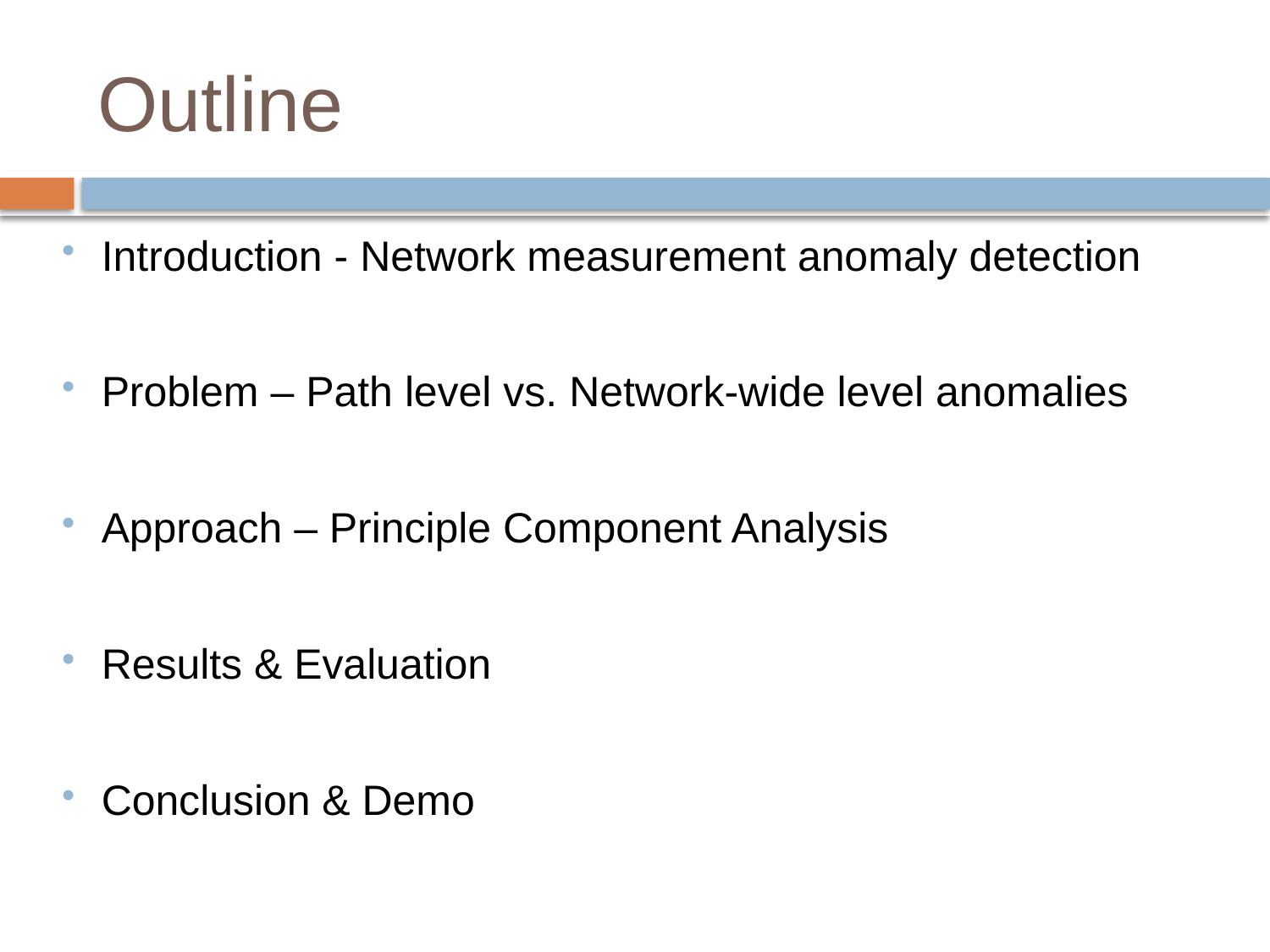

# Outline
Introduction - Network measurement anomaly detection

Problem – Path level vs. Network-wide level anomalies

Approach – Principle Component Analysis

Results & Evaluation

Conclusion & Demo